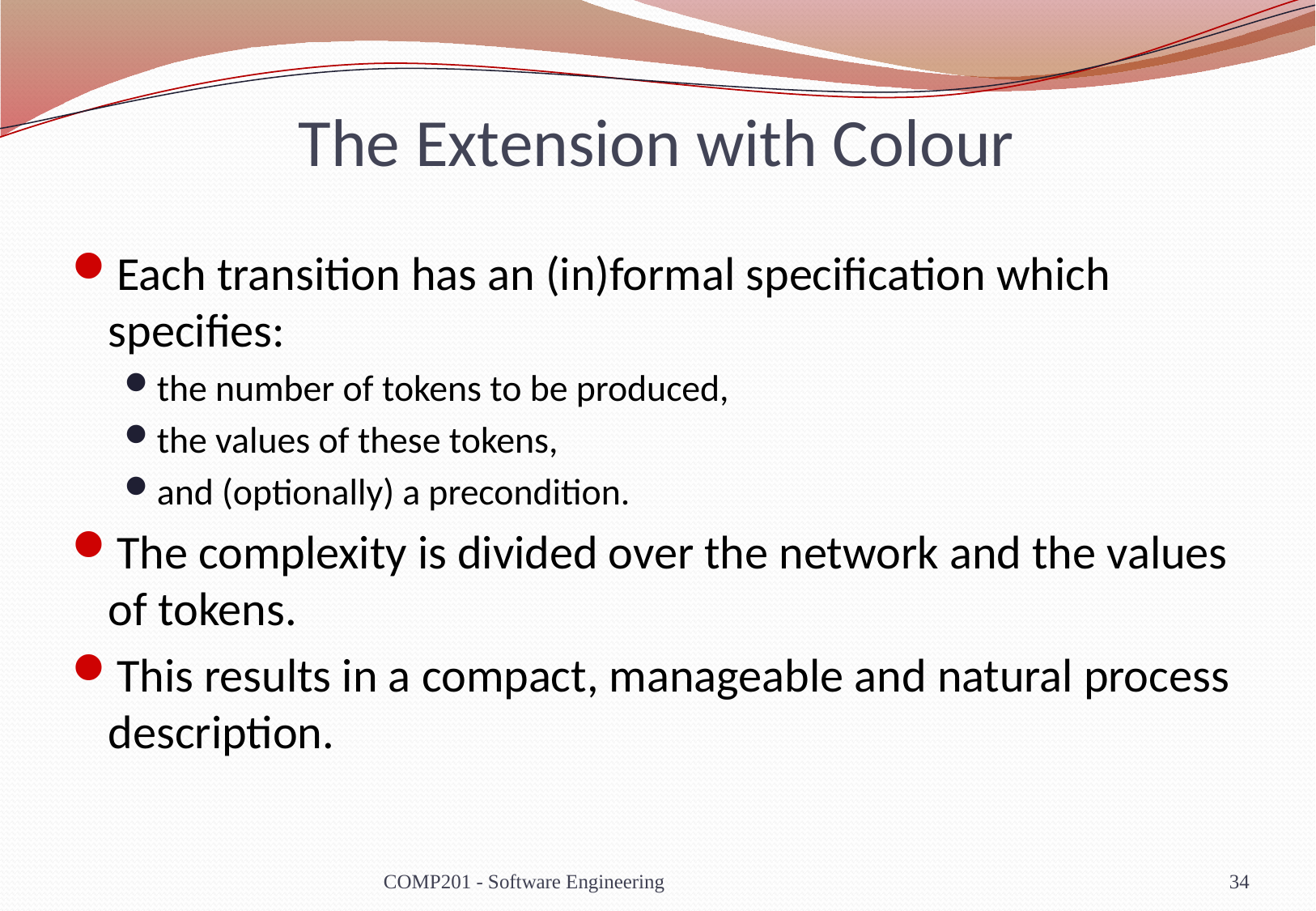

# The Extension with Colour
Each transition has an (in)formal specification which specifies:
the number of tokens to be produced,
the values of these tokens,
and (optionally) a precondition.
The complexity is divided over the network and the values of tokens.
This results in a compact, manageable and natural process description.
COMP201 - Software Engineering
34